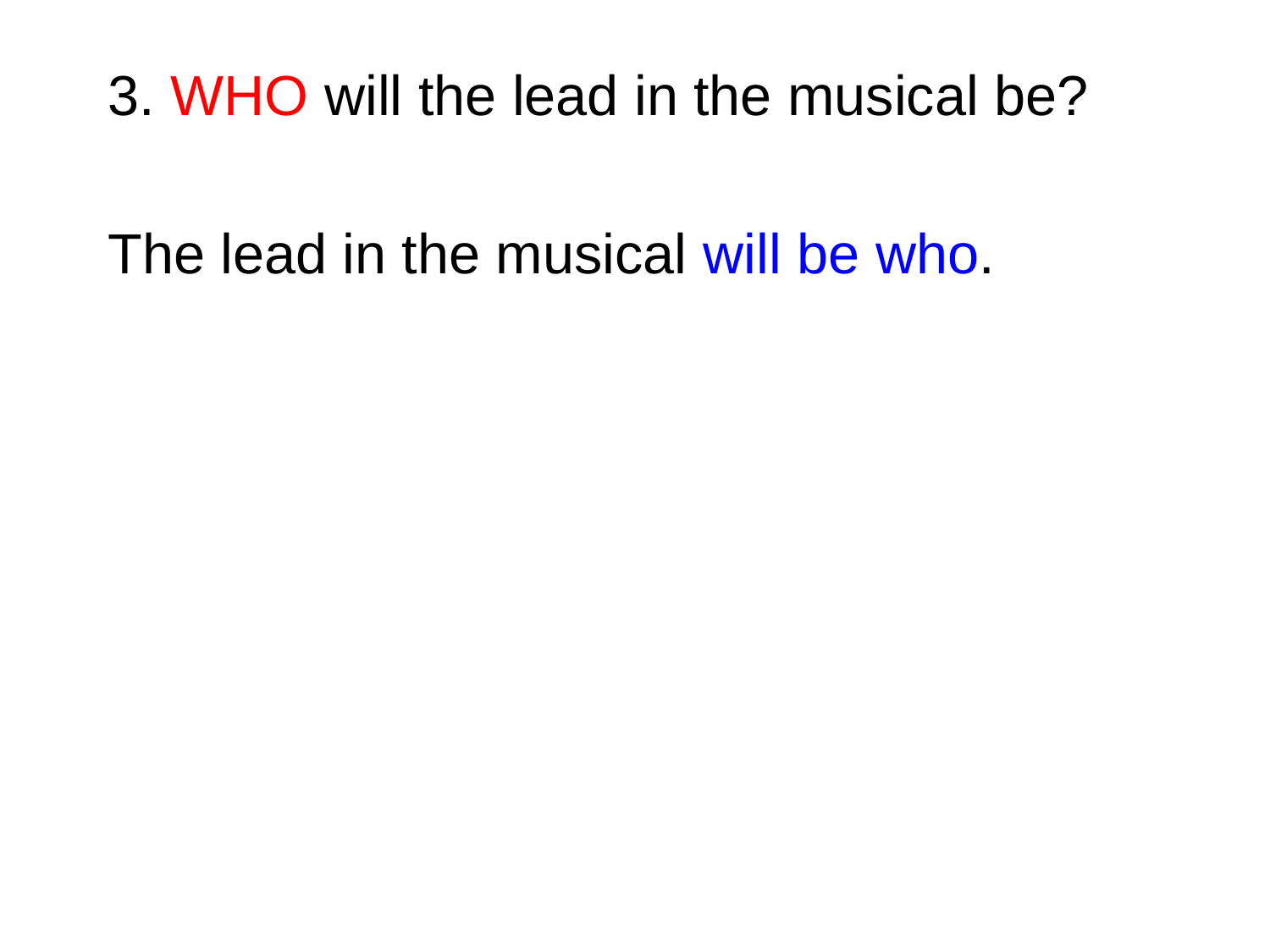

3. WHO will the lead in the musical be?

The lead in the musical will be who.